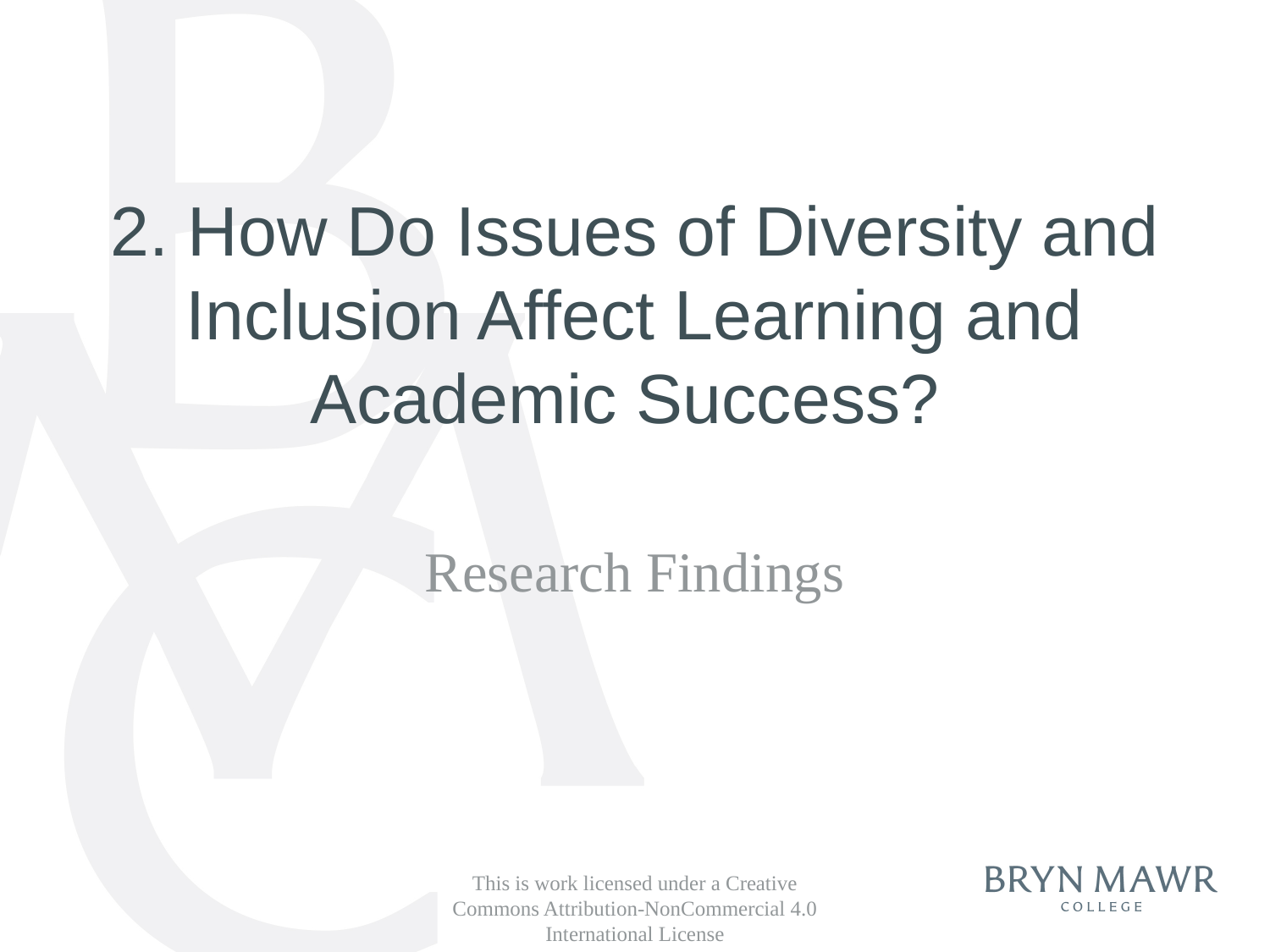

# 2. How Do Issues of Diversity and Inclusion Affect Learning and Academic Success?
Research Findings
This is work licensed under a Creative Commons Attribution-NonCommercial 4.0 International License